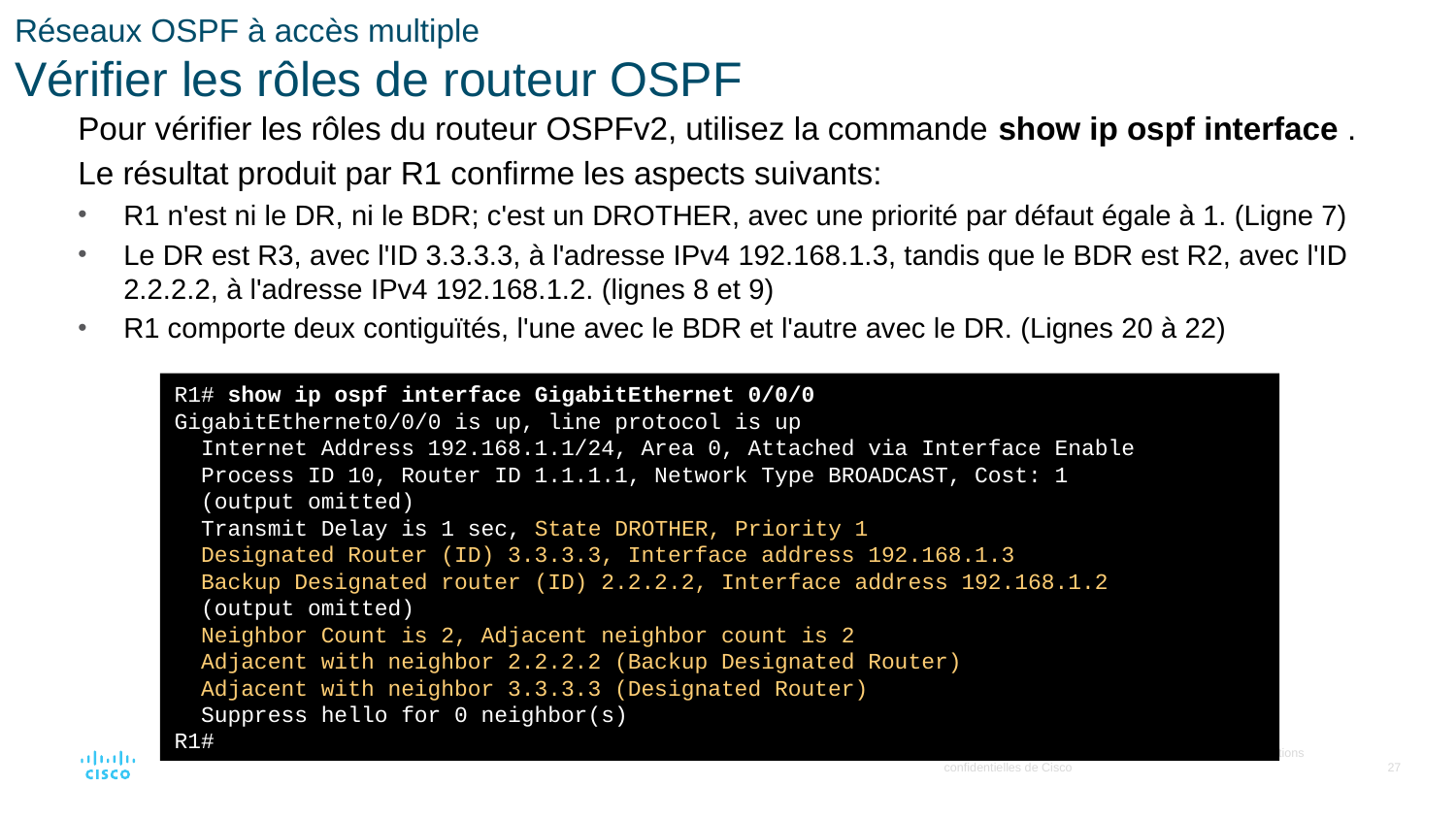

# Réseaux OSPF à accès multiple Vérifier les rôles de routeur OSPF
Pour vérifier les rôles du routeur OSPFv2, utilisez la commande show ip ospf interface .
Le résultat produit par R1 confirme les aspects suivants:
R1 n'est ni le DR, ni le BDR; c'est un DROTHER, avec une priorité par défaut égale à 1. (Ligne 7)
Le DR est R3, avec l'ID 3.3.3.3, à l'adresse IPv4 192.168.1.3, tandis que le BDR est R2, avec l'ID 2.2.2.2, à l'adresse IPv4 192.168.1.2. (lignes 8 et 9)
R1 comporte deux contiguïtés, l'une avec le BDR et l'autre avec le DR. (Lignes 20 à 22)
R1# show ip ospf interface GigabitEthernet 0/0/0
GigabitEthernet0/0/0 is up, line protocol is up
  Internet Address 192.168.1.1/24, Area 0, Attached via Interface Enable
  Process ID 10, Router ID 1.1.1.1, Network Type BROADCAST, Cost: 1
  (output omitted)
  Transmit Delay is 1 sec, State DROTHER, Priority 1
  Designated Router (ID) 3.3.3.3, Interface address 192.168.1.3
  Backup Designated router (ID) 2.2.2.2, Interface address 192.168.1.2
  (output omitted)
  Neighbor Count is 2, Adjacent neighbor count is 2
  Adjacent with neighbor 2.2.2.2 (Backup Designated Router)
  Adjacent with neighbor 3.3.3.3 (Designated Router)
  Suppress hello for 0 neighbor(s)
R1#